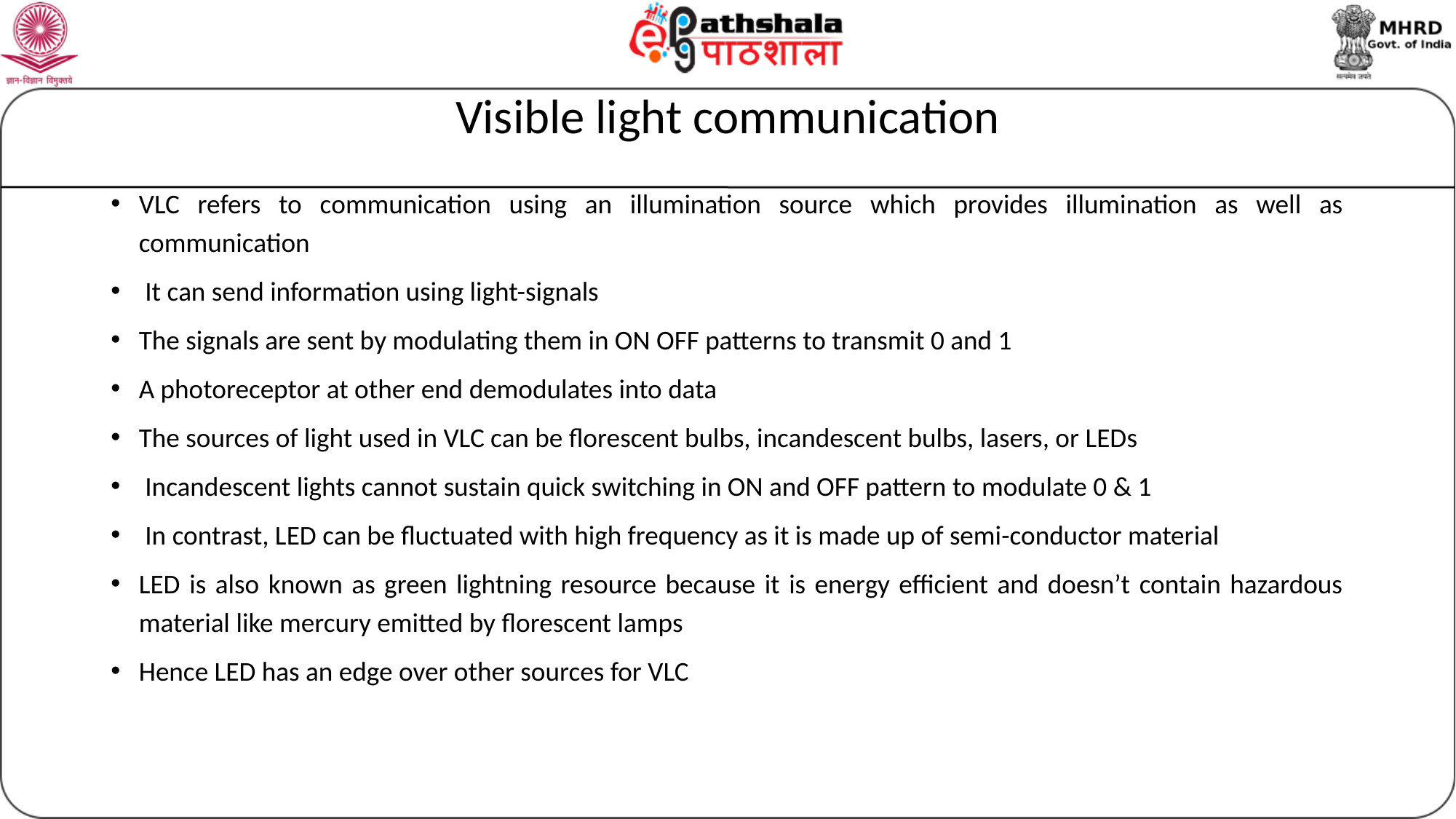

# Visible light communication
VLC refers to communication using an illumination source which provides illumination as well as communication
 It can send information using light-signals
The signals are sent by modulating them in ON OFF patterns to transmit 0 and 1
A photoreceptor at other end demodulates into data
The sources of light used in VLC can be florescent bulbs, incandescent bulbs, lasers, or LEDs
 Incandescent lights cannot sustain quick switching in ON and OFF pattern to modulate 0 & 1
 In contrast, LED can be fluctuated with high frequency as it is made up of semi-conductor material
LED is also known as green lightning resource because it is energy efficient and doesn’t contain hazardous material like mercury emitted by florescent lamps
Hence LED has an edge over other sources for VLC